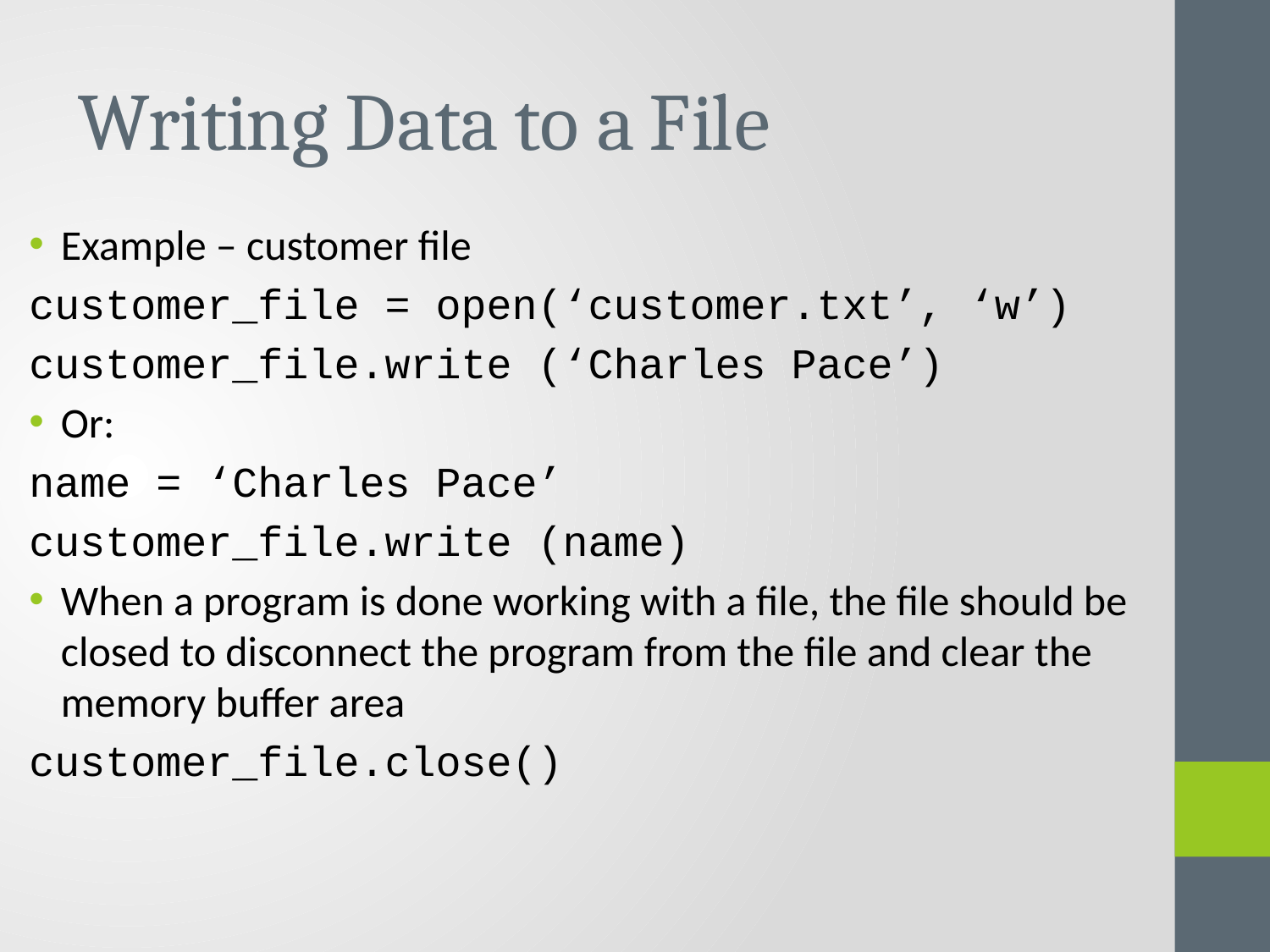

# Writing Data to a File
Example – customer file
customer_file = open(‘customer.txt’, ‘w’)
customer_file.write (‘Charles Pace’)
Or:
name = ‘Charles Pace’
customer_file.write (name)
When a program is done working with a file, the file should be closed to disconnect the program from the file and clear the memory buffer area
customer_file.close()